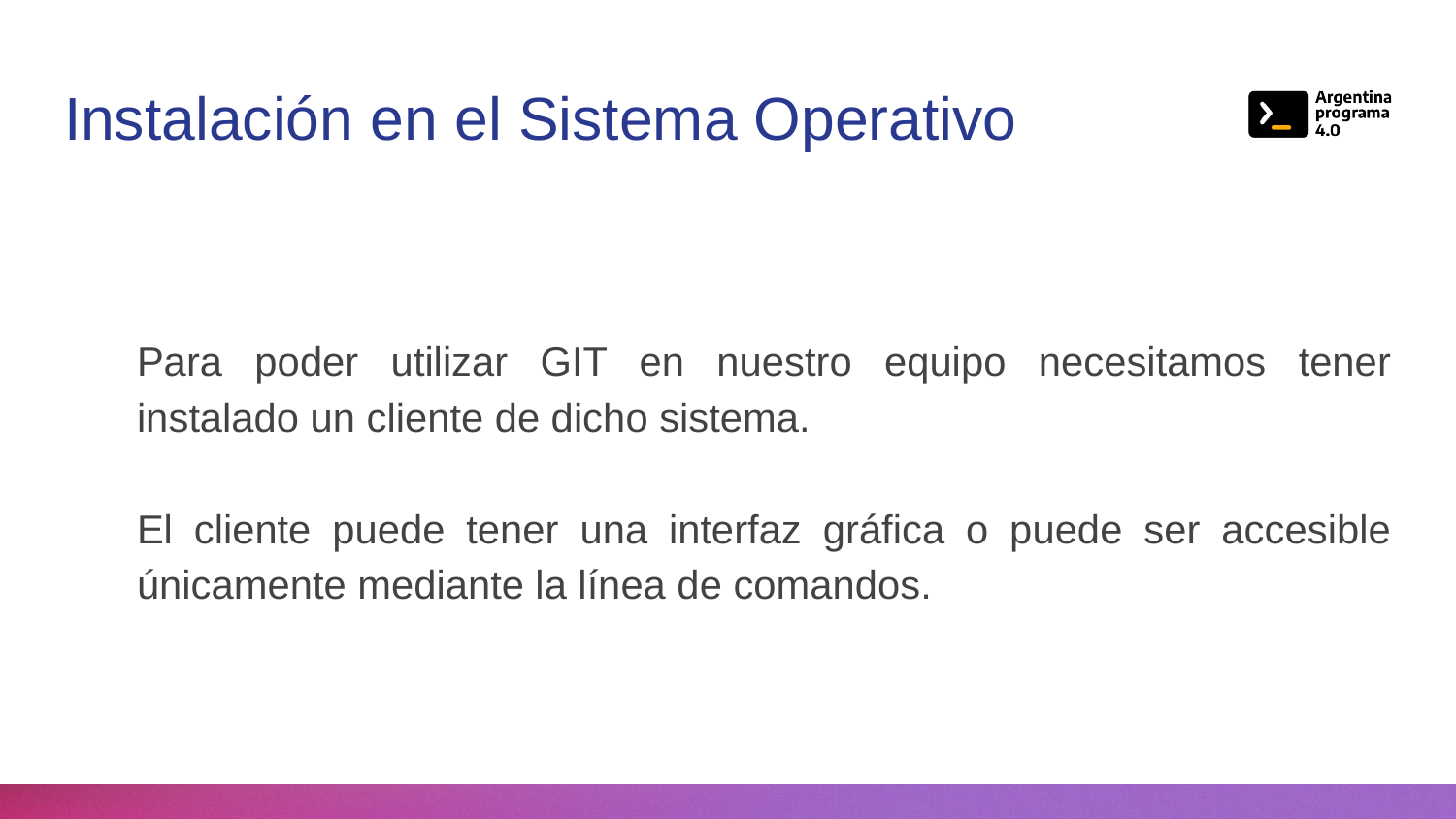

# Instalación en el Sistema Operativo
Para poder utilizar GIT en nuestro equipo necesitamos tener instalado un cliente de dicho sistema.

El cliente puede tener una interfaz gráfica o puede ser accesible únicamente mediante la línea de comandos.